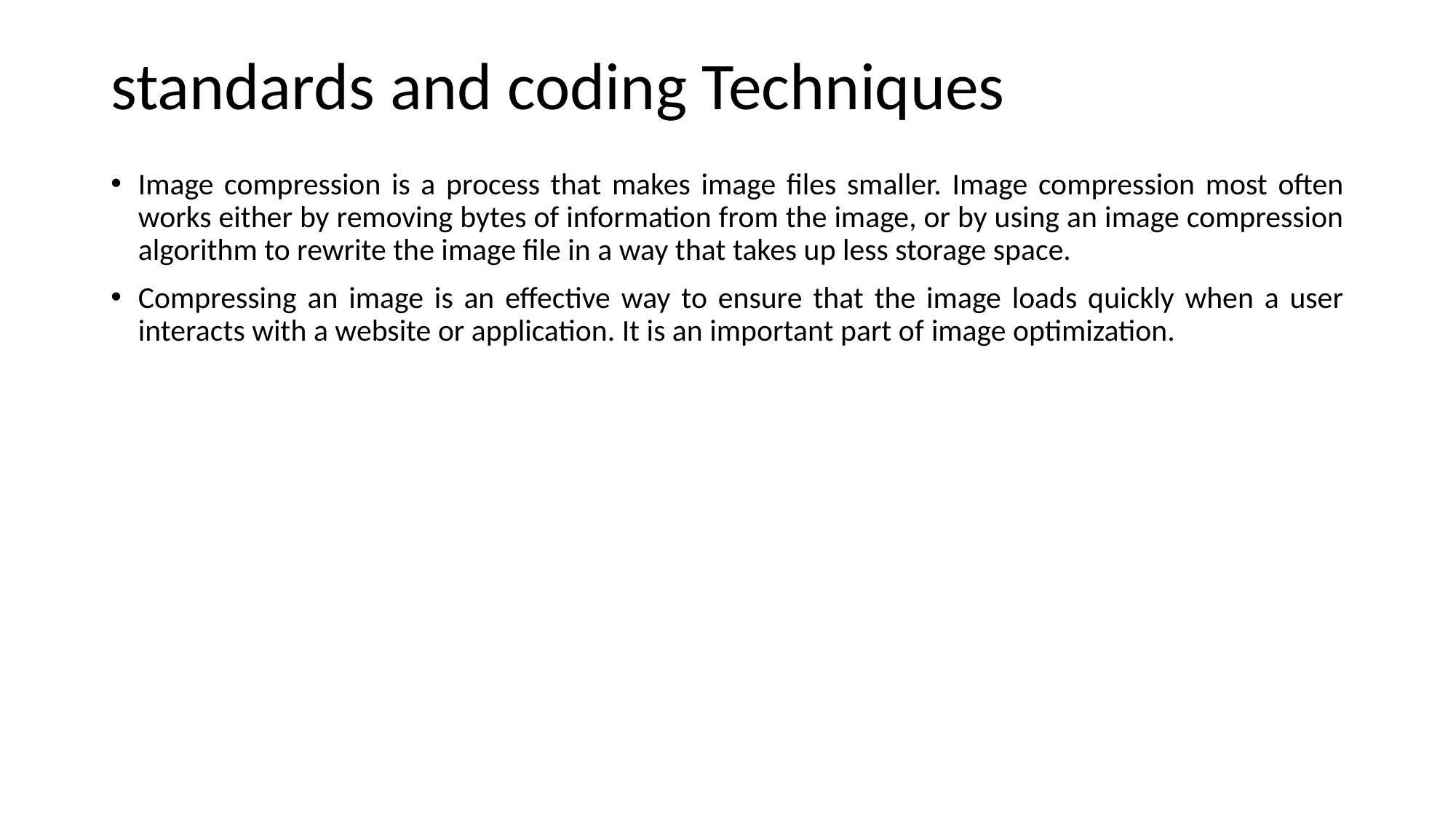

# standards and coding Techniques
Image compression is a process that makes image files smaller. Image compression most often works either by removing bytes of information from the image, or by using an image compression algorithm to rewrite the image file in a way that takes up less storage space.
Compressing an image is an effective way to ensure that the image loads quickly when a user interacts with a website or application. It is an important part of image optimization.